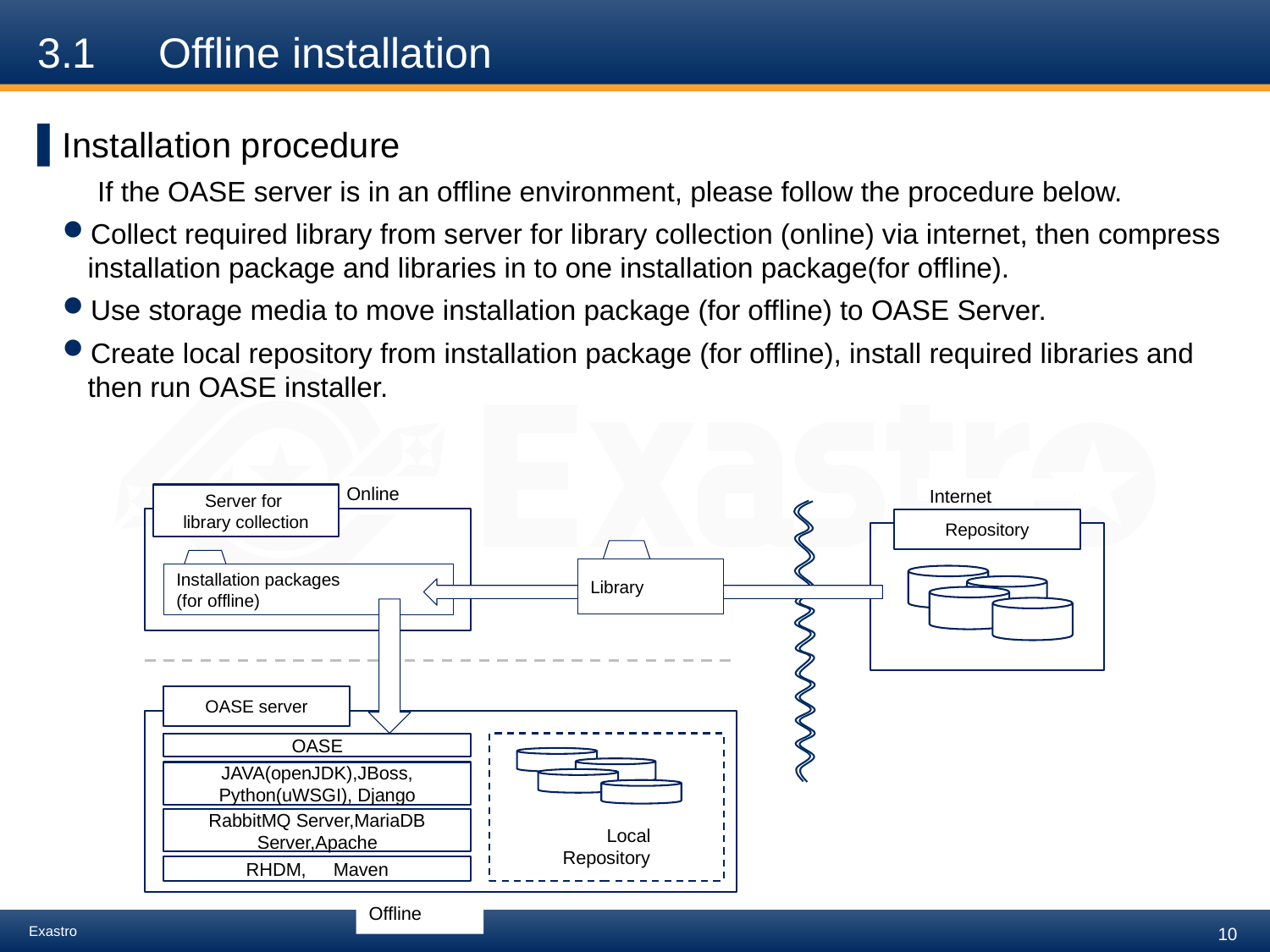

# 3.1　Offline installation
Installation procedure
　If the OASE server is in an offline environment, please follow the procedure below.
Collect required library from server for library collection (online) via internet, then compress installation package and libraries in to one installation package(for offline).
Use storage media to move installation package (for offline) to OASE Server.
Create local repository from installation package (for offline), install required libraries and then run OASE installer.
Online
Internet
Server for
library collection

Repository

Library

Installation packages
(for offline)

OASE server

OASE

JAVA(openJDK),JBoss,
Python(uWSGI), Django

RabbitMQ Server,MariaDB Server,Apache
 Local
Repository
RHDM,　Maven
Offline